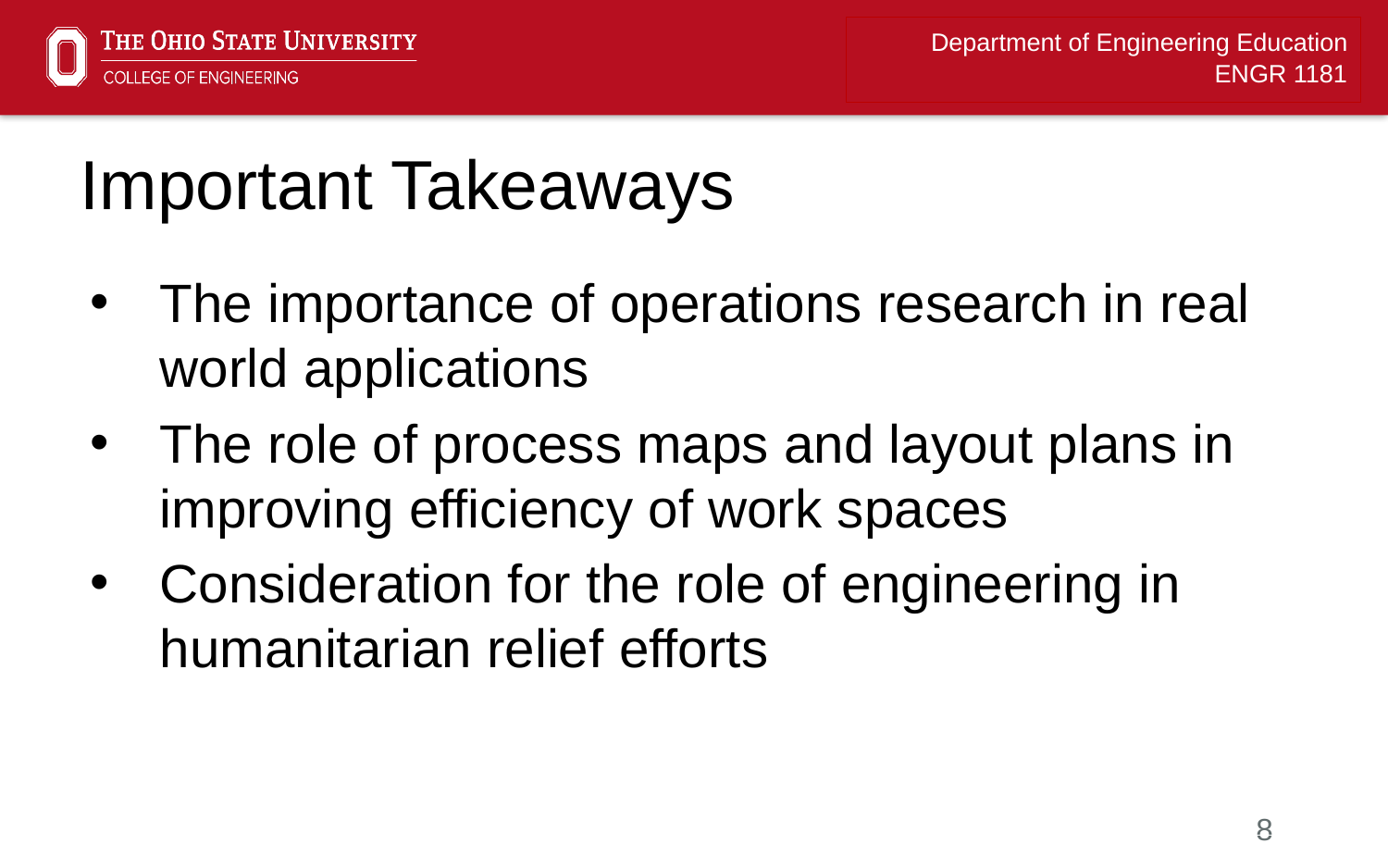

# Important Takeaways
The importance of operations research in real world applications
The role of process maps and layout plans in improving efficiency of work spaces
Consideration for the role of engineering in humanitarian relief efforts